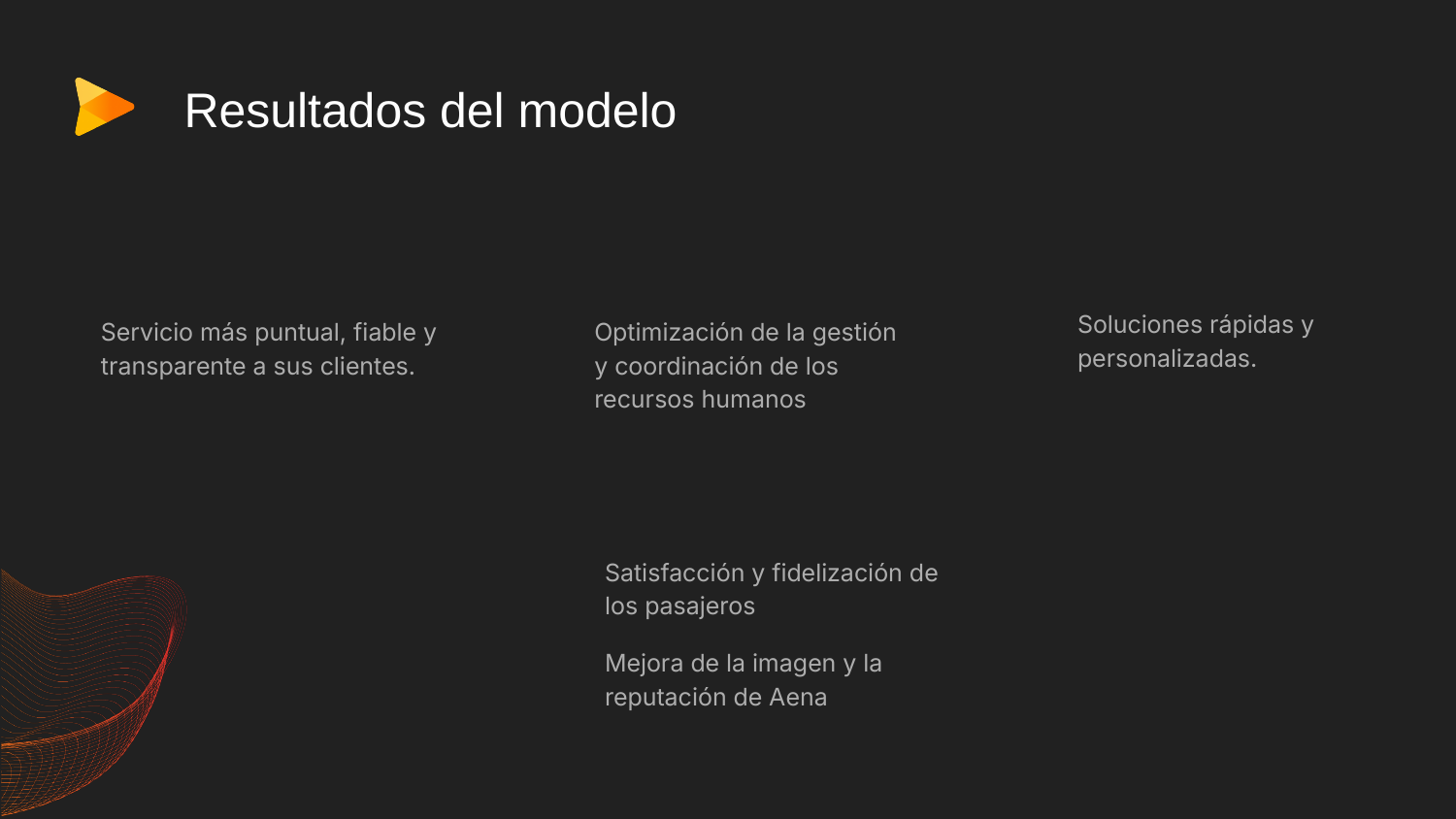

# Resultados del modelo
Soluciones rápidas y personalizadas.

Servicio más puntual, fiable y transparente a sus clientes.
Optimización de la gestión y coordinación de los recursos humanos
Satisfacción y fidelización de los pasajeros
Mejora de la imagen y la reputación de Aena